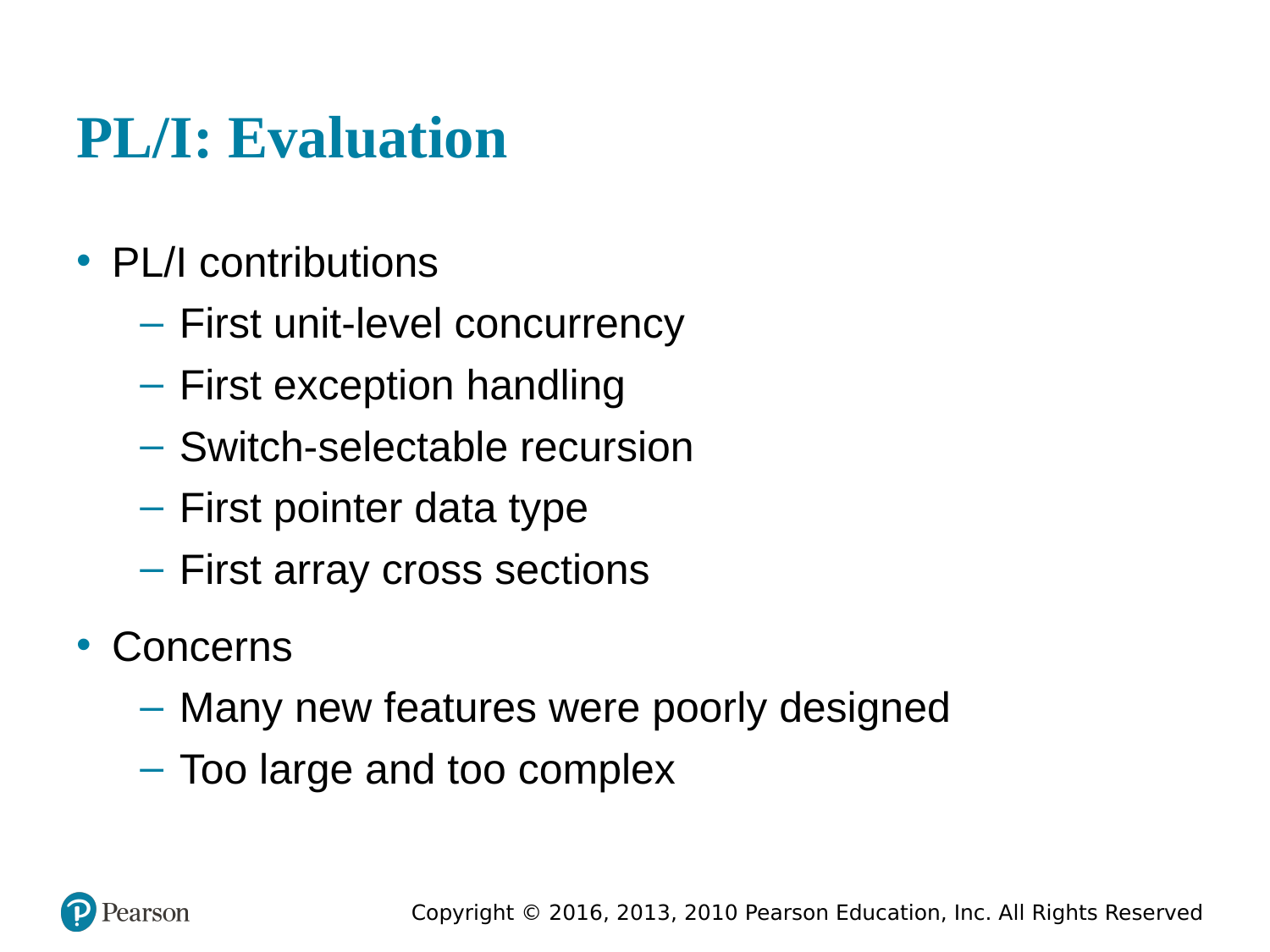

# P L/I: Evaluation
P L/I contributions
First unit-level concurrency
First exception handling
Switch-selectable recursion
First pointer data type
First array cross sections
Concerns
Many new features were poorly designed
Too large and too complex